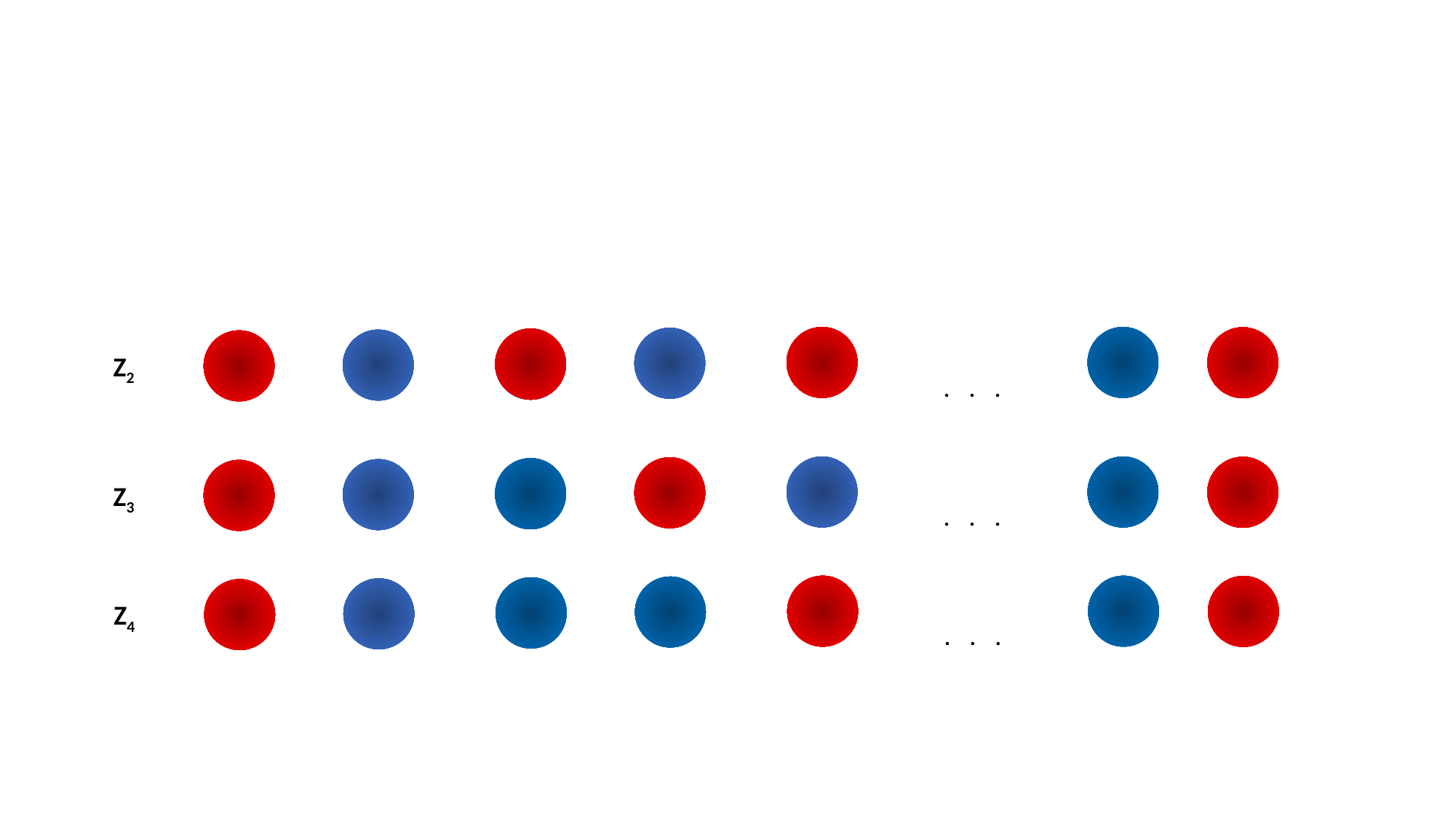

3

Z2
 .   .   .

3

Z3
 .   .   .

3

Z4
 .   .   .